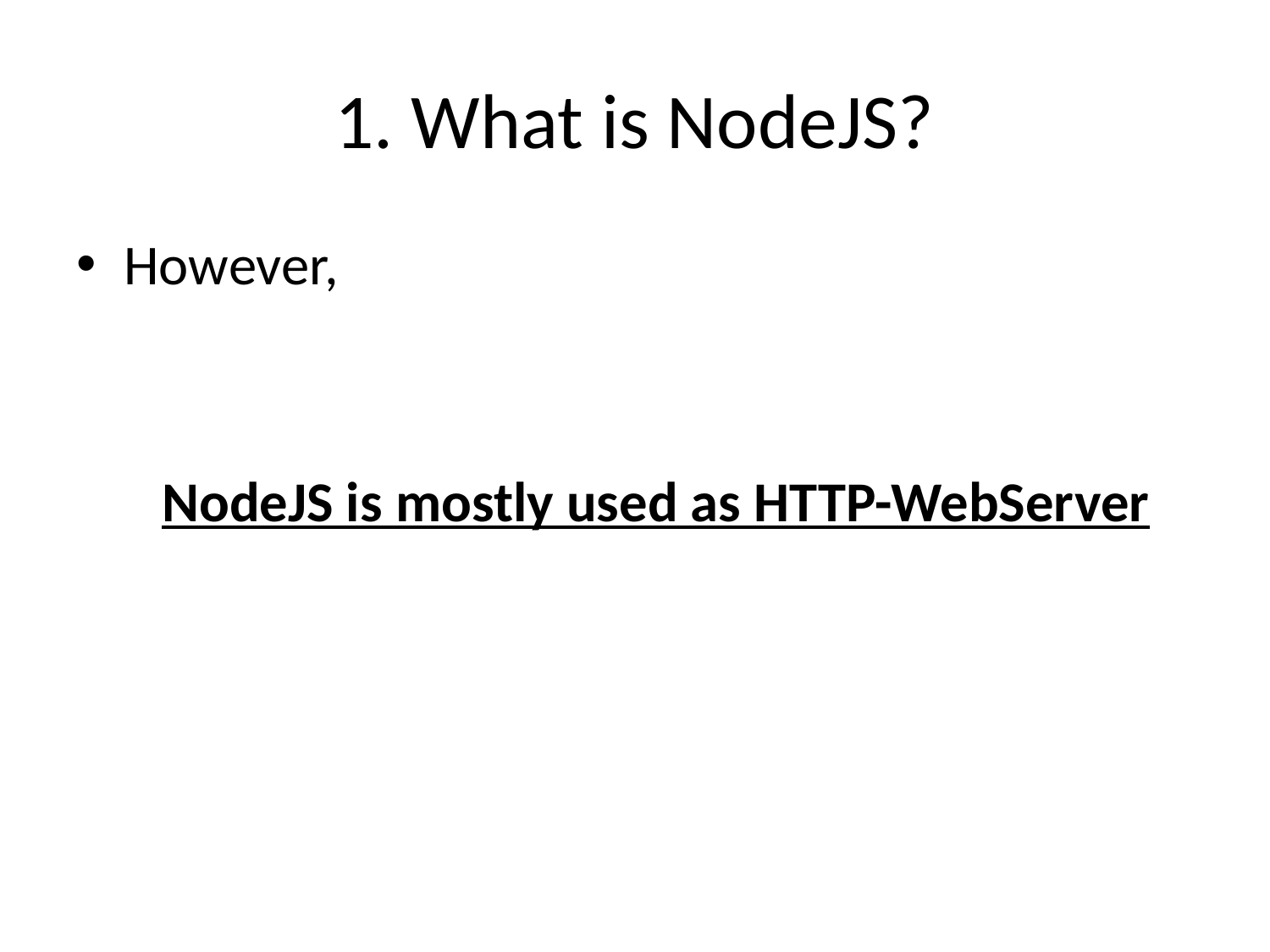

# 1. What is NodeJS?
However,

	   NodeJS is mostly used as HTTP-WebServer